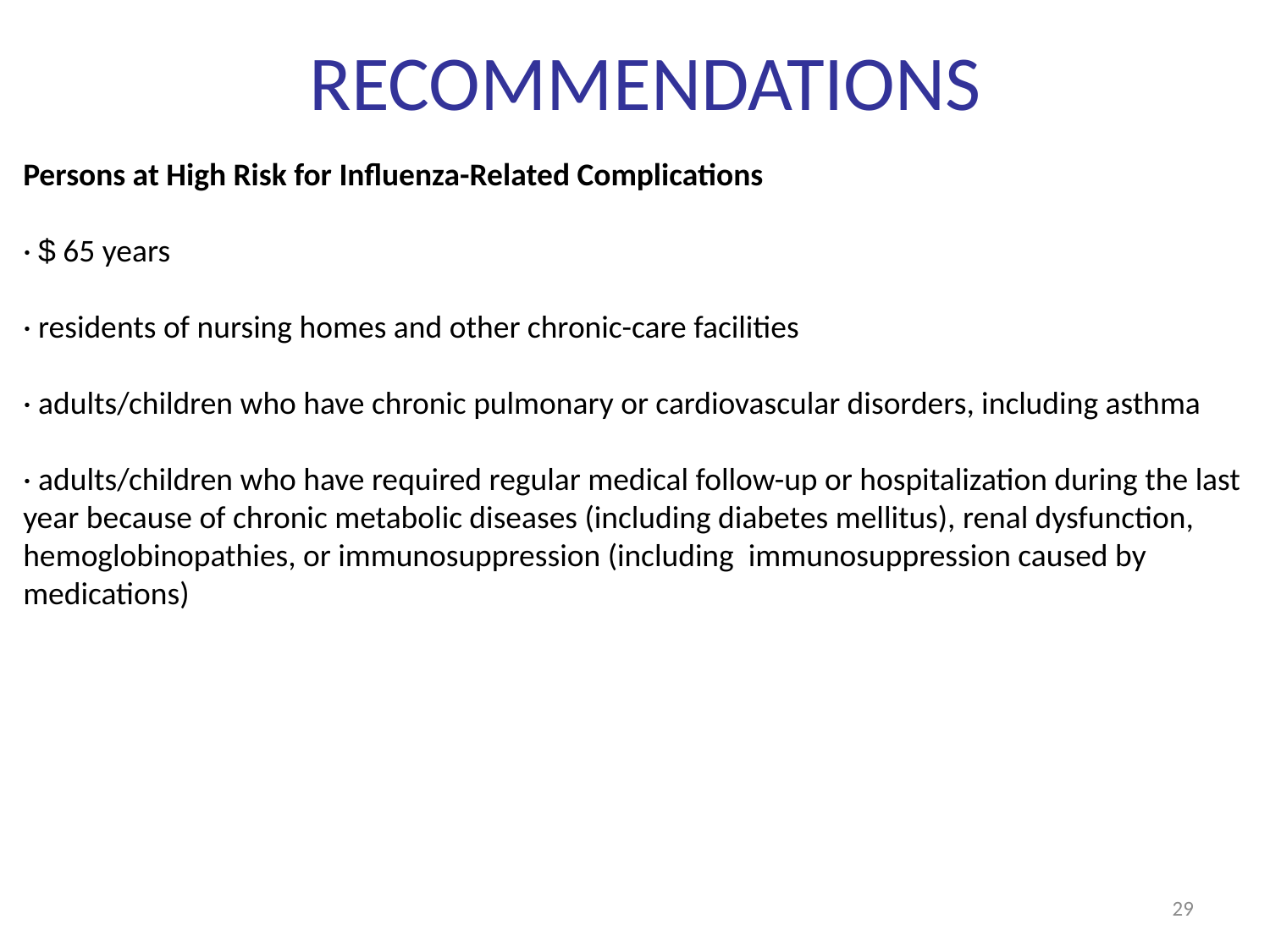

# RECOMMENDATIONS
Persons at High Risk for Influenza-Related Complications

· $ 65 years

· residents of nursing homes and other chronic-care facilities

· adults/children who have chronic pulmonary or cardiovascular disorders, including asthma

· adults/children who have required regular medical follow-up or hospitalization during the last year because of chronic metabolic diseases (including diabetes mellitus), renal dysfunction, hemoglobinopathies, or immunosuppression (including  immunosuppression caused by medications)

29